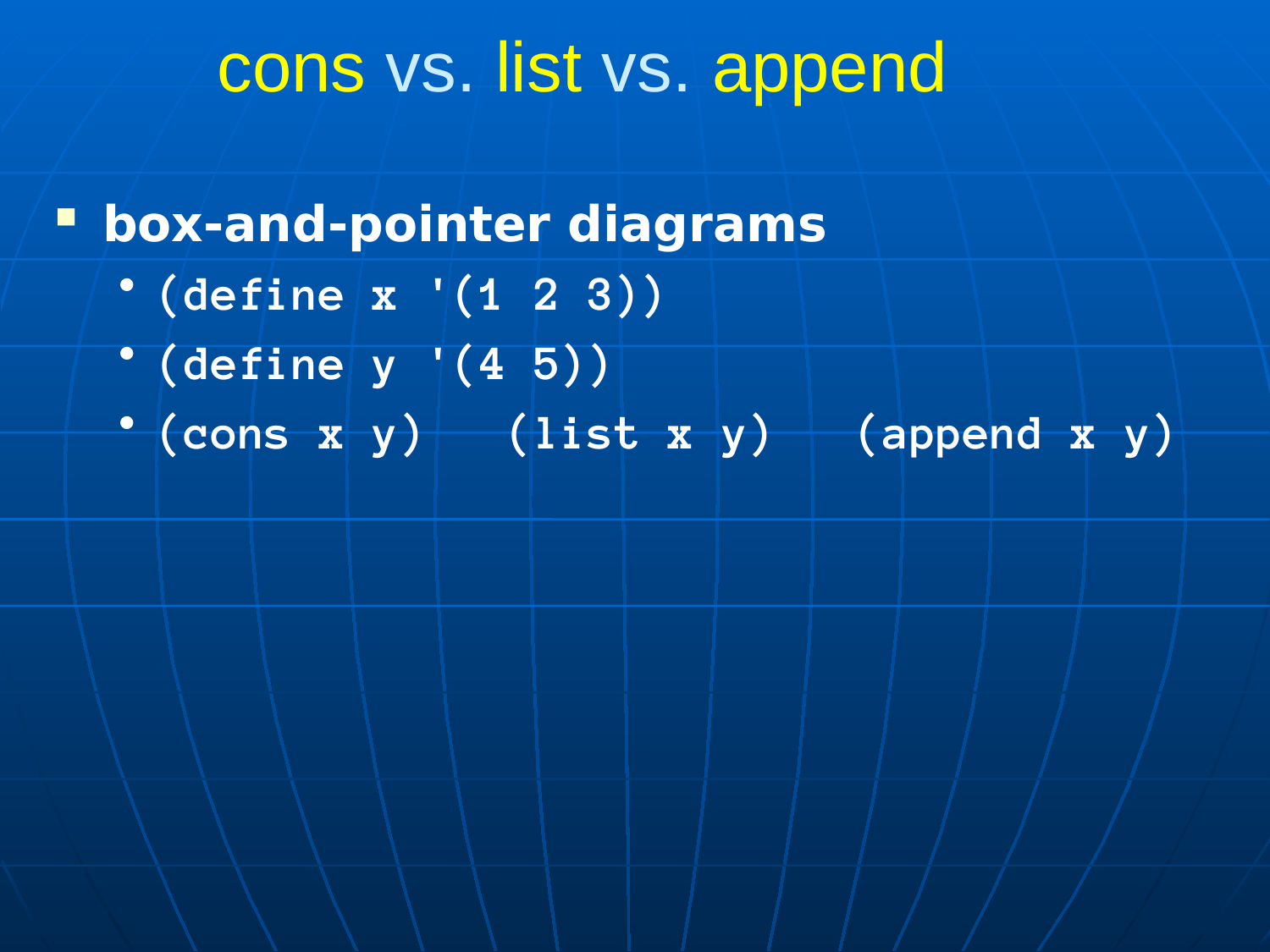

# cons vs. list vs. append

box-and-pointer diagrams
(define x '(1 2 3))
(define y '(4 5))
(cons x y)   (list x y)   (append x y)